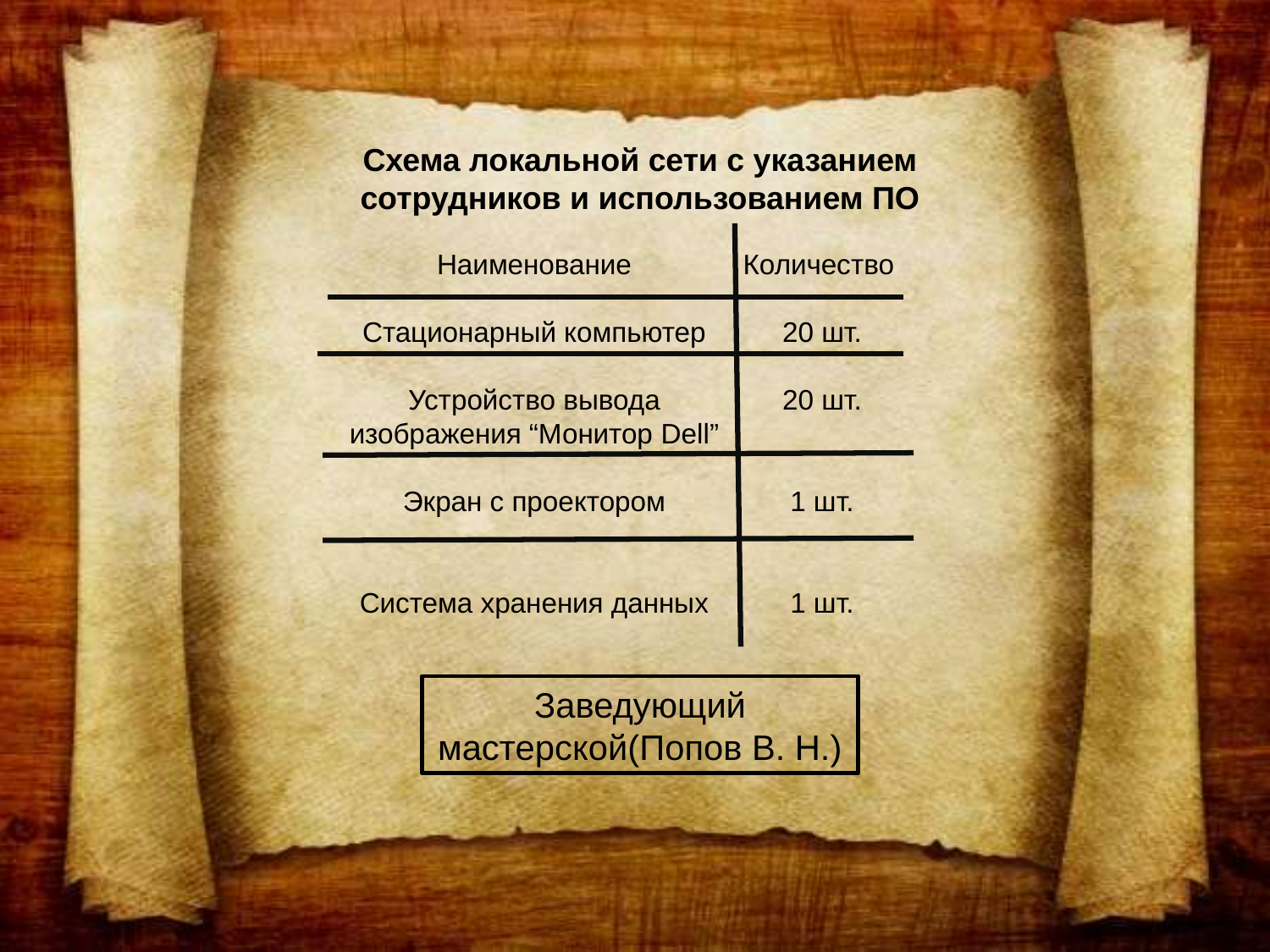

Схема локальной сети с указанием сотрудников и использованием ПО
Наименование

Стационарный компьютер

Устройство вывода изображения “Монитор Dell”

Экран с проектором

Система хранения данных
Количество

20 шт.

20 шт.

1 шт.

1 шт.

Заведующий мастерской(Попов В. Н.)